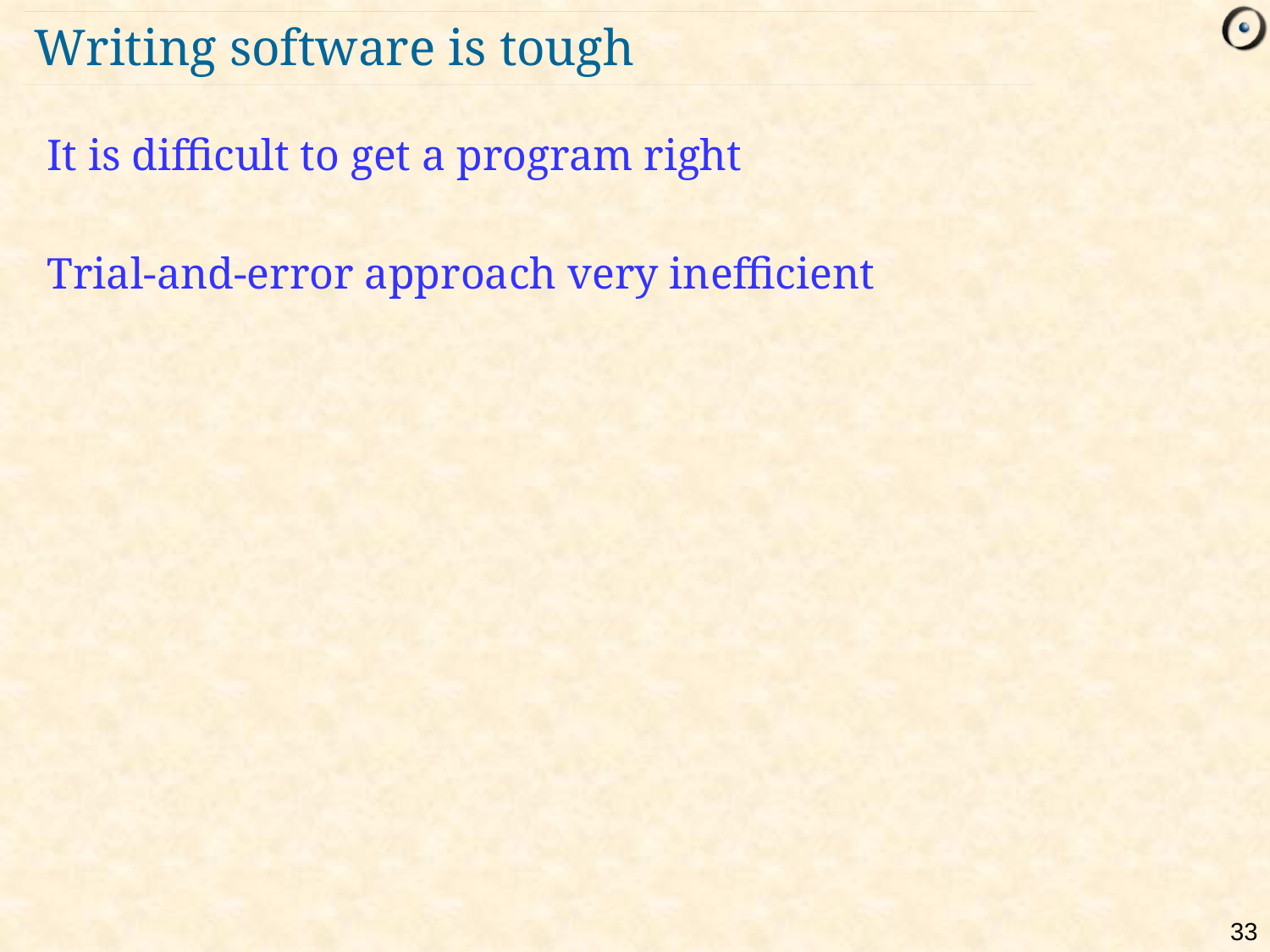

# Writing software is tough
It is difficult to get a program right

Trial-and-error approach very inefficient